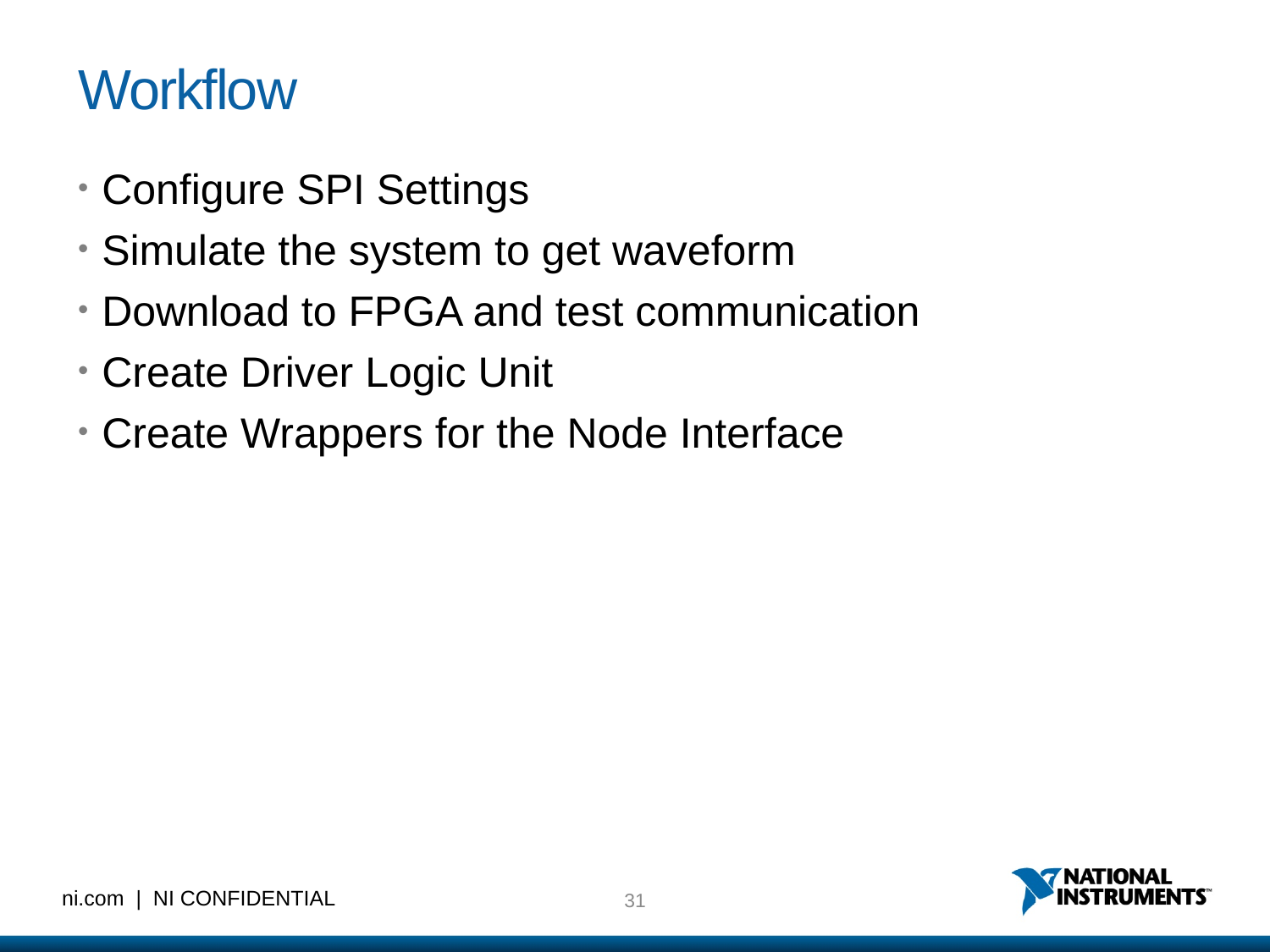

# Workflow
Configure SPI Settings
Simulate the system to get waveform
Download to FPGA and test communication
Create Driver Logic Unit
Create Wrappers for the Node Interface